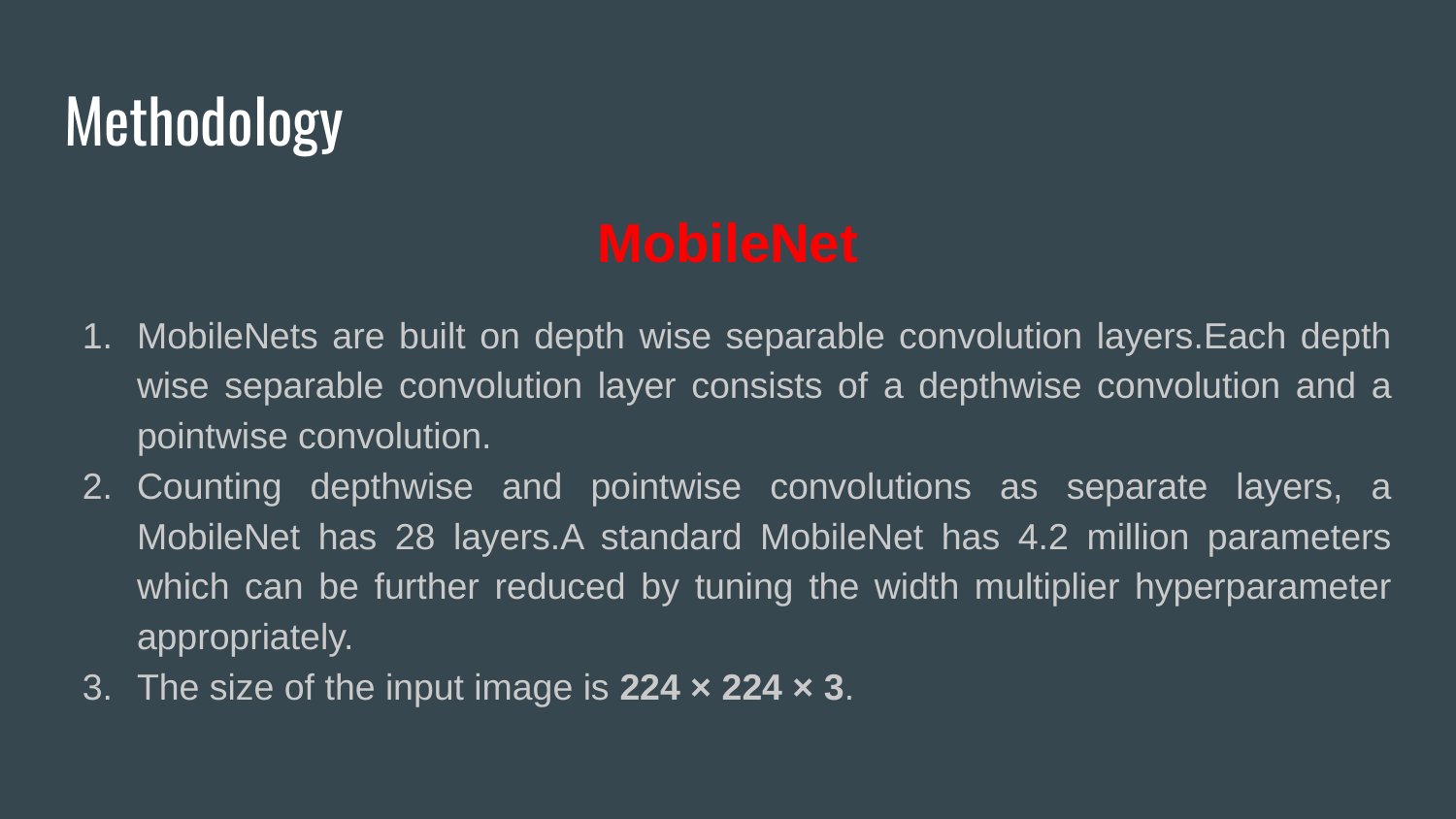

# Methodology
MobileNet
MobileNets are built on depth wise separable convolution layers.Each depth wise separable convolution layer consists of a depthwise convolution and a pointwise convolution.
Counting depthwise and pointwise convolutions as separate layers, a MobileNet has 28 layers.A standard MobileNet has 4.2 million parameters which can be further reduced by tuning the width multiplier hyperparameter appropriately.
The size of the input image is 224 × 224 × 3.